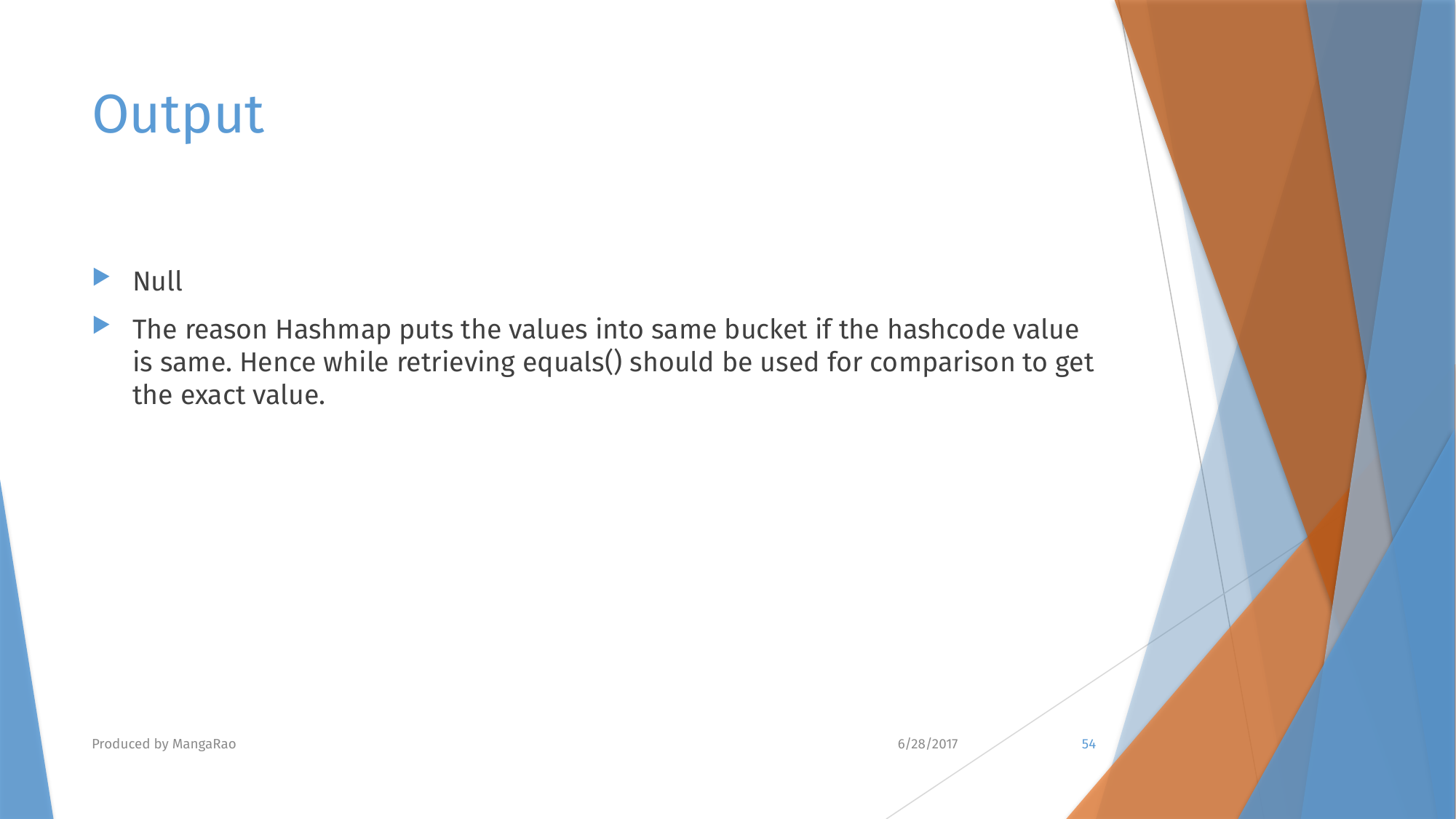

# Output
Null
The reason Hashmap puts the values into same bucket if the hashcode value is same. Hence while retrieving equals() should be used for comparison to get the exact value.
Produced by MangaRao
6/28/2017
54